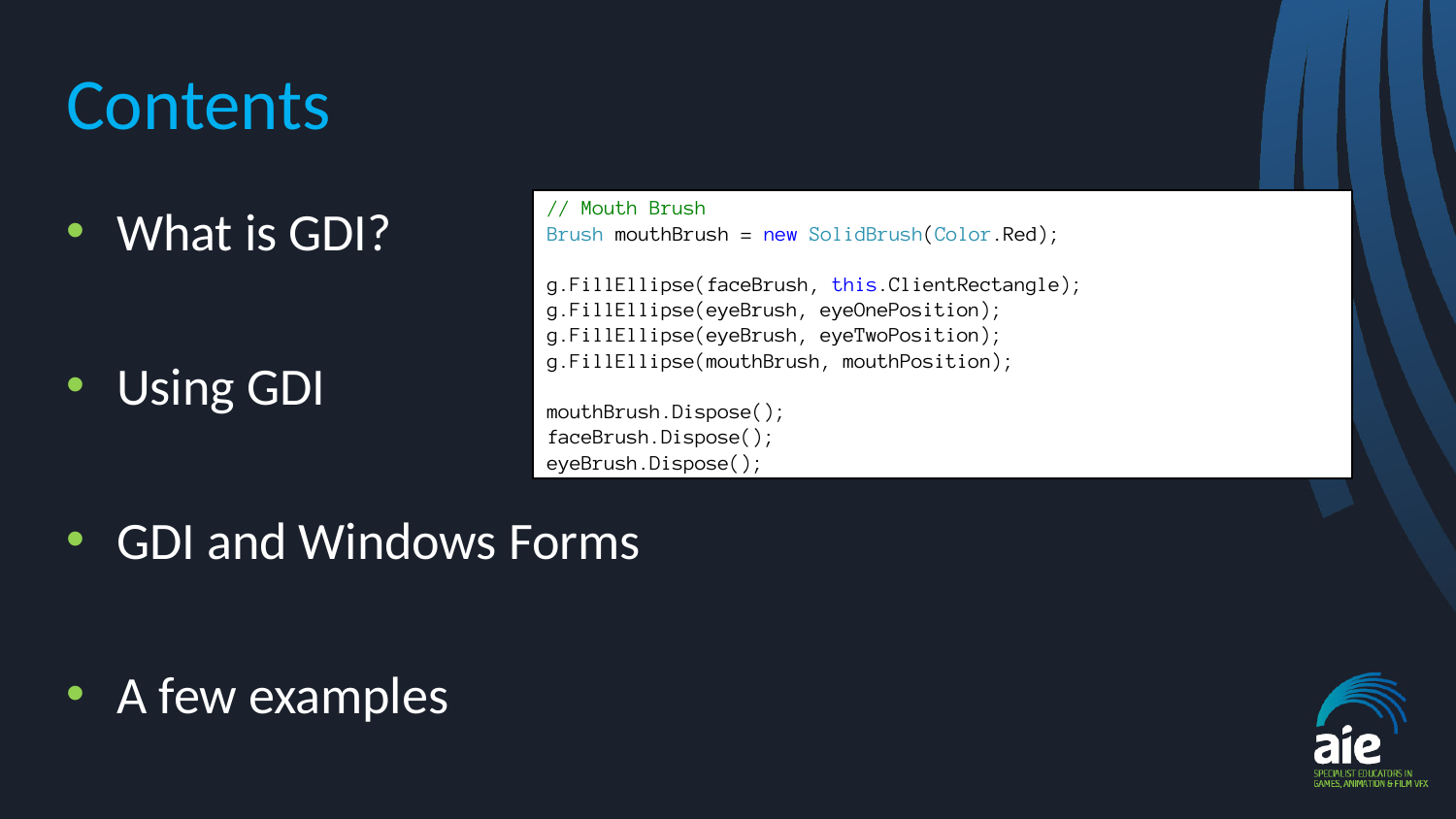

# Contents
// Mouth Brush
Brush mouthBrush = new SolidBrush(Color.Red);

g.FillEllipse(faceBrush, this.ClientRectangle);
g.FillEllipse(eyeBrush, eyeOnePosition);
g.FillEllipse(eyeBrush, eyeTwoPosition);
g.FillEllipse(mouthBrush, mouthPosition);

mouthBrush.Dispose();
faceBrush.Dispose();
eyeBrush.Dispose();
What is GDI?

Using GDI

GDI and Windows Forms

A few examples